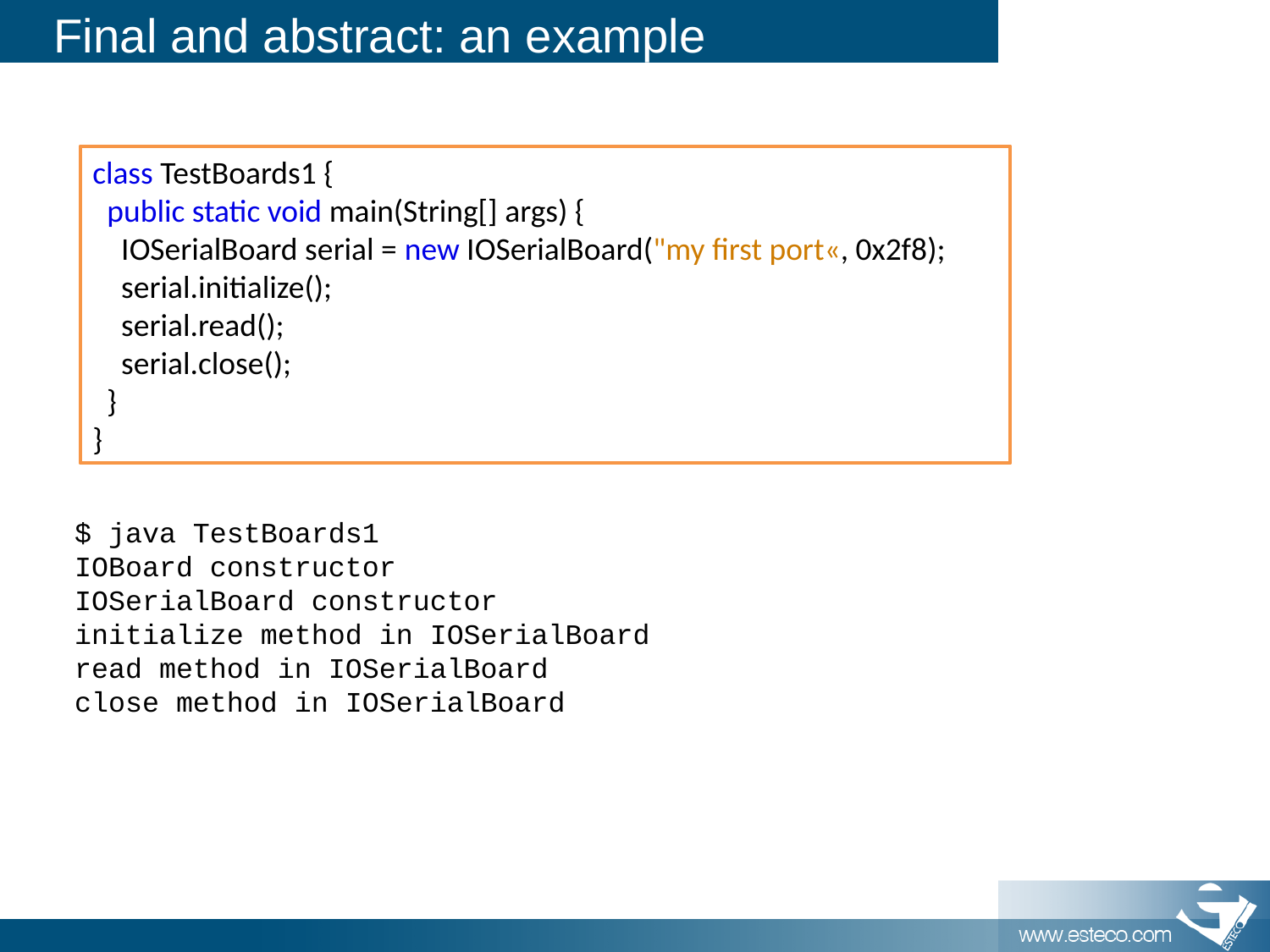

# Final and abstract: an example
class TestBoards1 {
  public static void main(String[] args) {
    IOSerialBoard serial = new IOSerialBoard("my first port«, 0x2f8);
    serial.initialize();
    serial.read();
    serial.close();
  }
}
$ java TestBoards1
IOBoard constructor
IOSerialBoard constructor
initialize method in IOSerialBoard
read method in IOSerialBoard
close method in IOSerialBoard